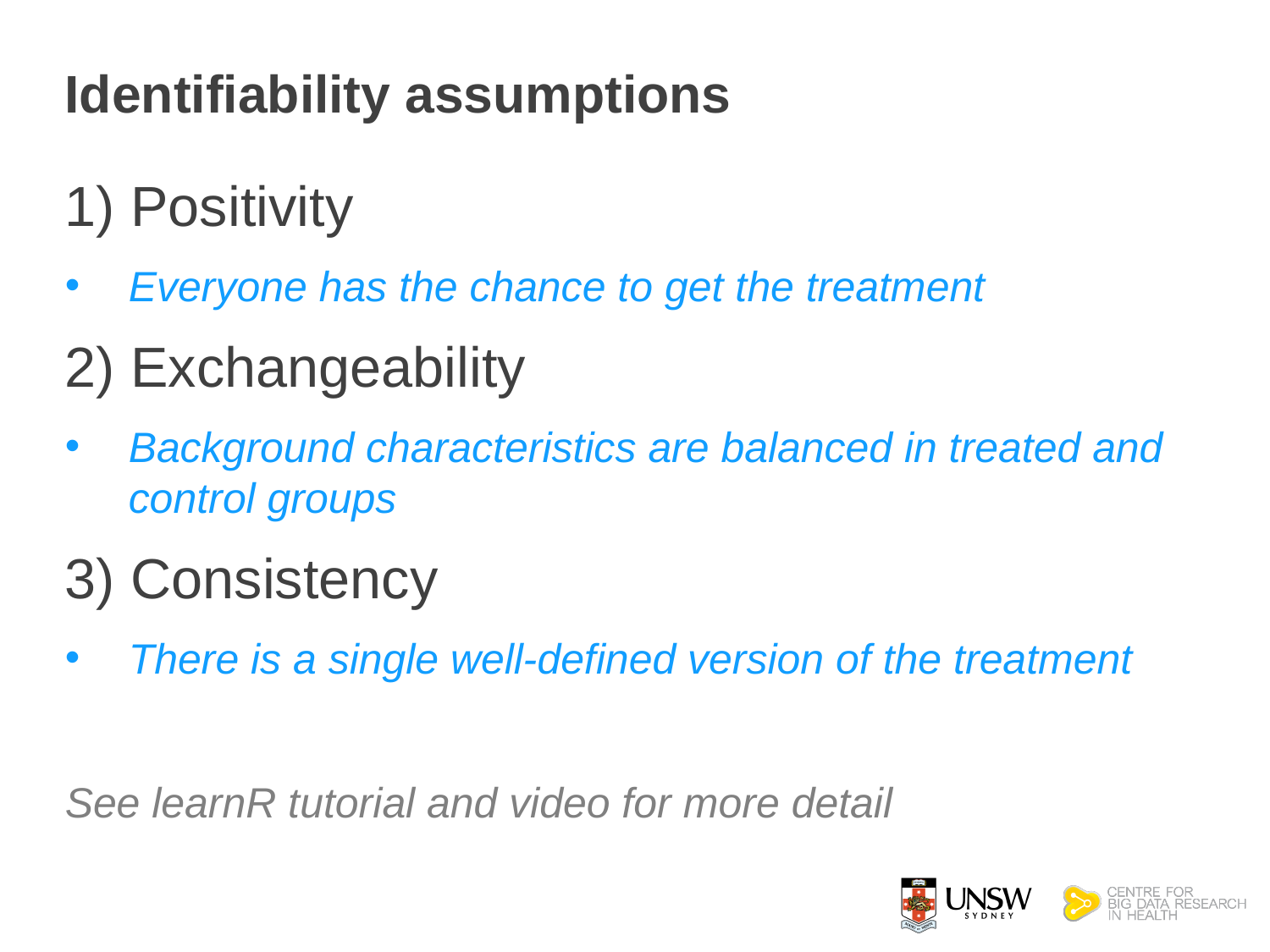

# Identifiability assumptions
1) Positivity
Everyone has the chance to get the treatment
2) Exchangeability
Background characteristics are balanced in treated and control groups
3) Consistency
There is a single well-defined version of the treatment

See learnR tutorial and video for more detail